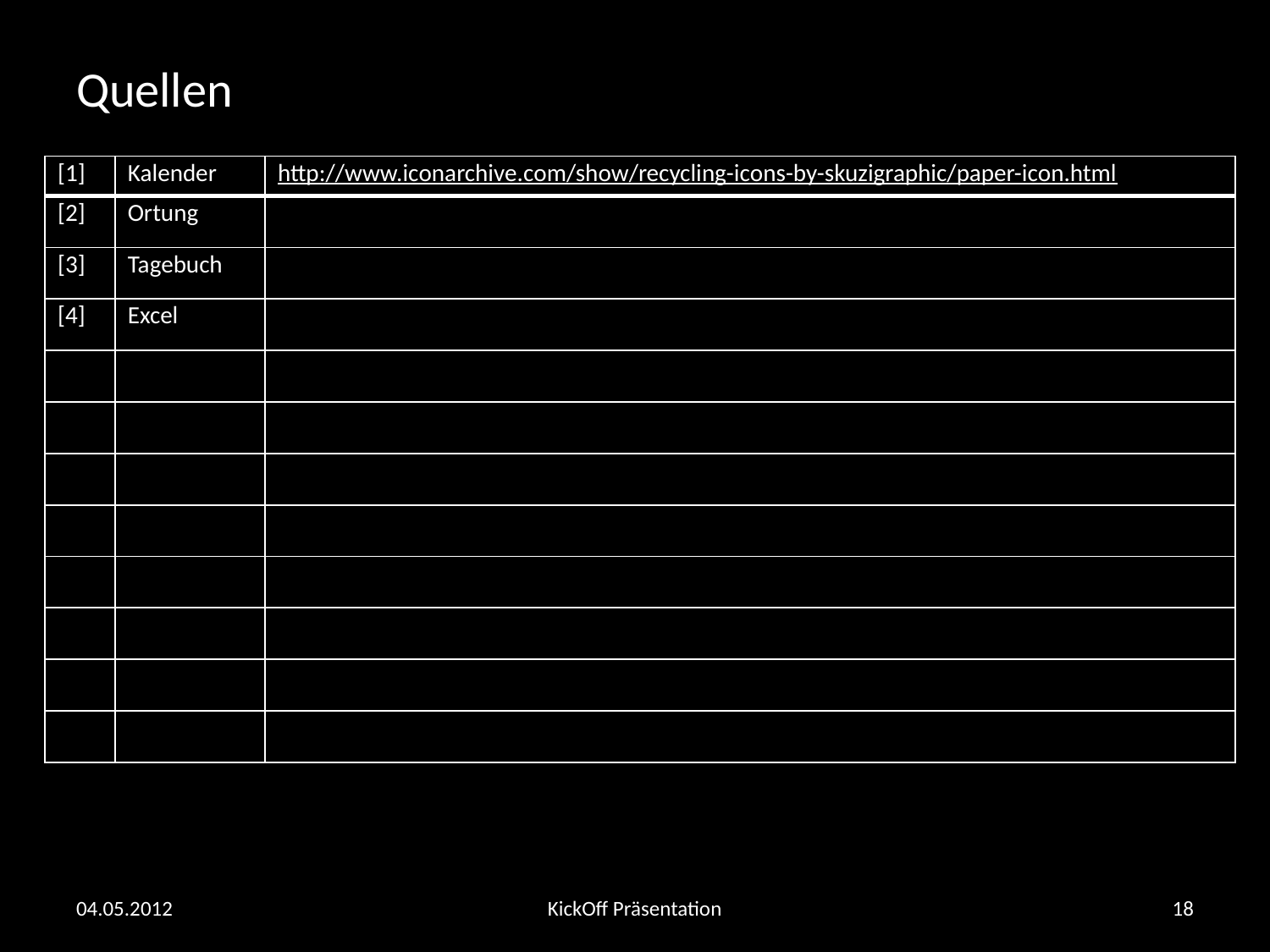

# Quellen
| [1] | Kalender | http://www.iconarchive.com/show/recycling-icons-by-skuzigraphic/paper-icon.html |
| --- | --- | --- |
| [2] | Ortung | http://blog.imagebroker.net/wp-content/uploads/2010/11/maperture-icon.png |
| [3] | Tagebuch | http://www.iconarchive.com/show/book-icons-by-deleket/Evernote-Book-icon.html |
| [4] | Excel | http://www.iconarchive.com/show/softdimension-icons-by-benjigarner/Excel-icon.html |
|  |  |  |
|  |  |  |
|  |  |  |
|  |  |  |
|  |  |  |
|  |  |  |
|  |  |  |
|  |  |  |
04.05.2012
KickOff Präsentation
18